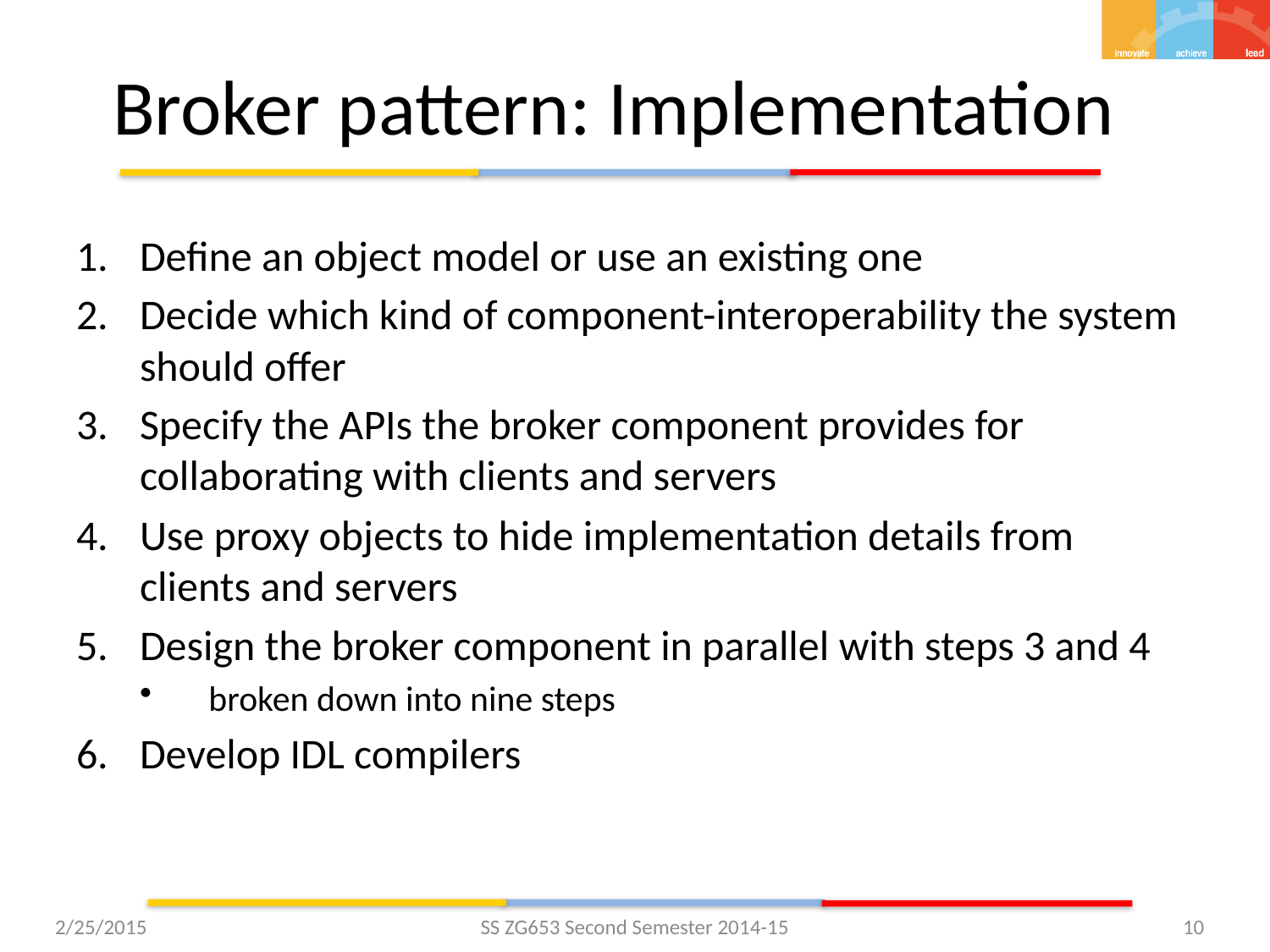

# Broker pattern: Implementation
Define an object model or use an existing one
Decide which kind of component-interoperability the system should offer
Specify the APIs the broker component provides for collaborating with clients and servers
Use proxy objects to hide implementation details from clients and servers
Design the broker component in parallel with steps 3 and 4
broken down into nine steps
Develop IDL compilers
2/25/2015
SS ZG653 Second Semester 2014-15
10